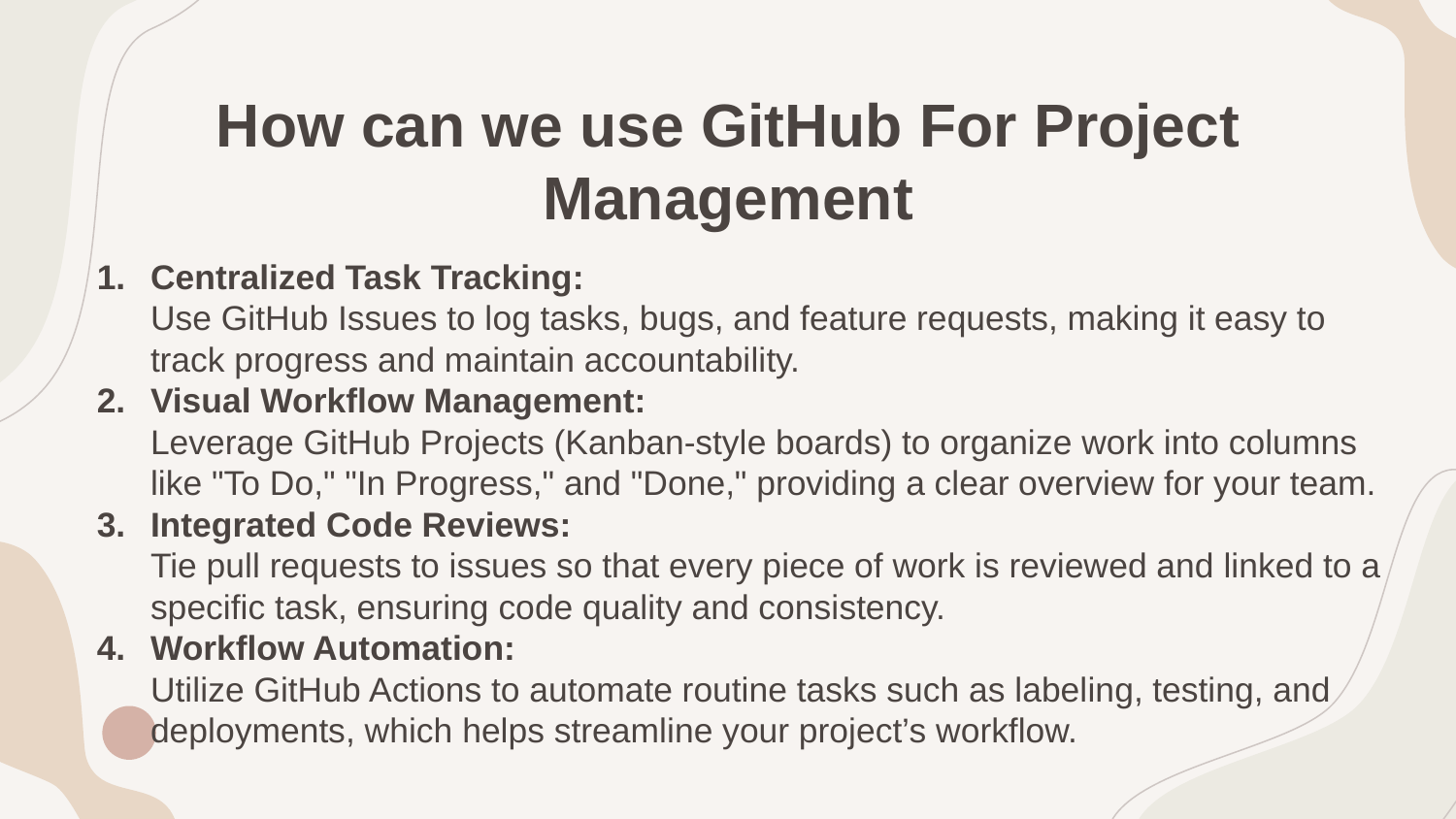

# How can we use GitHub For Project Management
Centralized Task Tracking:
Use GitHub Issues to log tasks, bugs, and feature requests, making it easy to track progress and maintain accountability.
Visual Workflow Management:
Leverage GitHub Projects (Kanban-style boards) to organize work into columns like "To Do," "In Progress," and "Done," providing a clear overview for your team.
Integrated Code Reviews:
Tie pull requests to issues so that every piece of work is reviewed and linked to a specific task, ensuring code quality and consistency.
Workflow Automation:
Utilize GitHub Actions to automate routine tasks such as labeling, testing, and deployments, which helps streamline your project’s workflow.